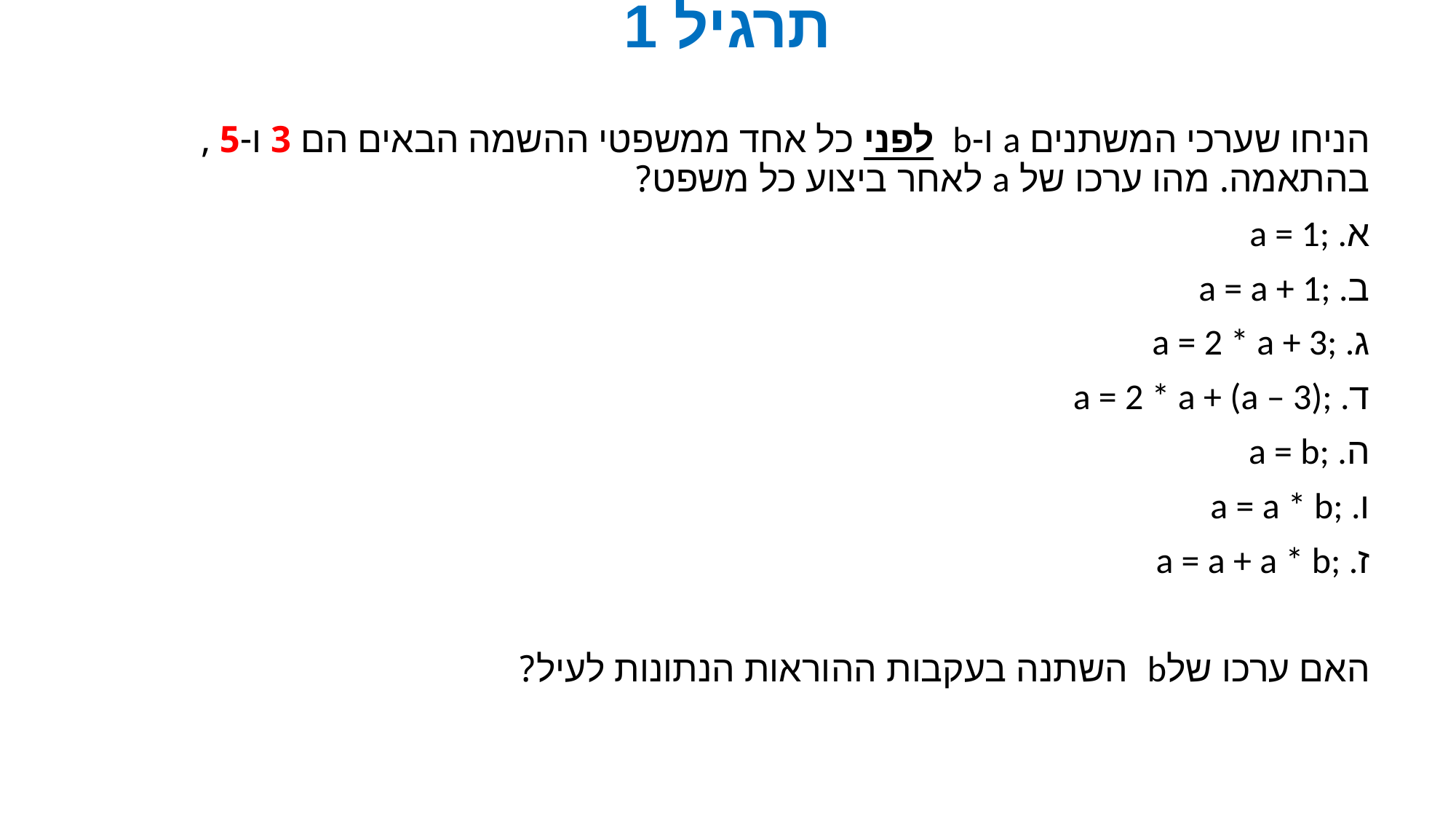

# תרגיל 1
הניחו שערכי המשתנים a ו-b  לפני כל אחד ממשפטי ההשמה הבאים הם 3 ו-5 ,בהתאמה. מהו ערכו של a לאחר ביצוע כל משפט?
a = 1; .א
a = a + 1; .ב
a = 2 * a + 3; .ג
a = 2 * a + (a – 3); .ד
a = b; .ה
a = a * b; .ו
a = a + a * b; .ז

האם ערכו שלb  השתנה בעקבות ההוראות הנתונות לעיל?